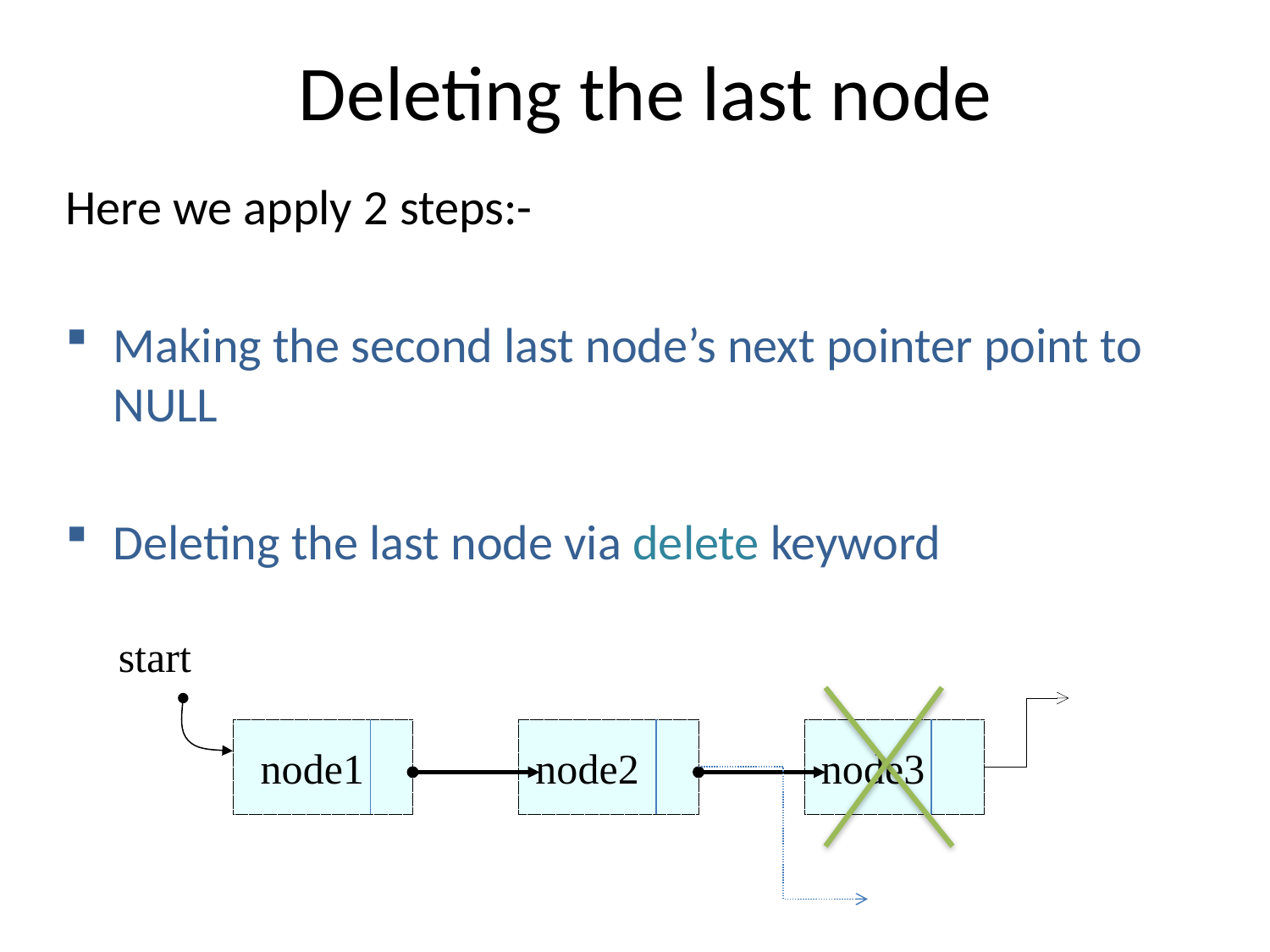

# Deleting the last node
Here we apply 2 steps:-

Making the second last node’s next pointer point to NULL

Deleting the last node via delete keyword
start

node1
node2
node3